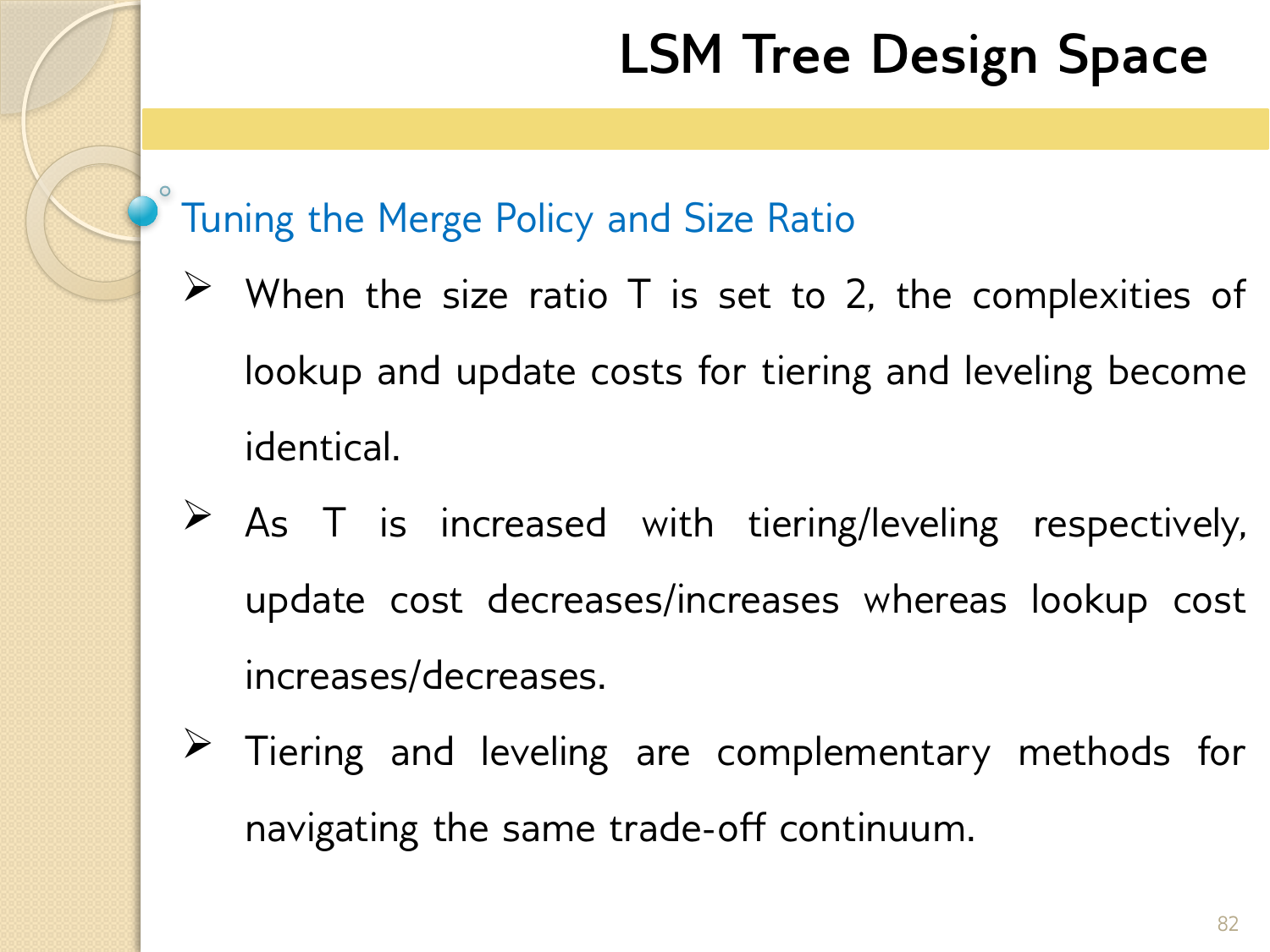

LSM Tree Design Space

Tuning the Merge Policy and Size Ratio
When the size ratio T is set to 2, the complexities of lookup and update costs for tiering and leveling become identical.
As T is increased with tiering/leveling respectively, update cost decreases/increases whereas lookup cost increases/decreases.
Tiering and leveling are complementary methods for navigating the same trade-off continuum.
82